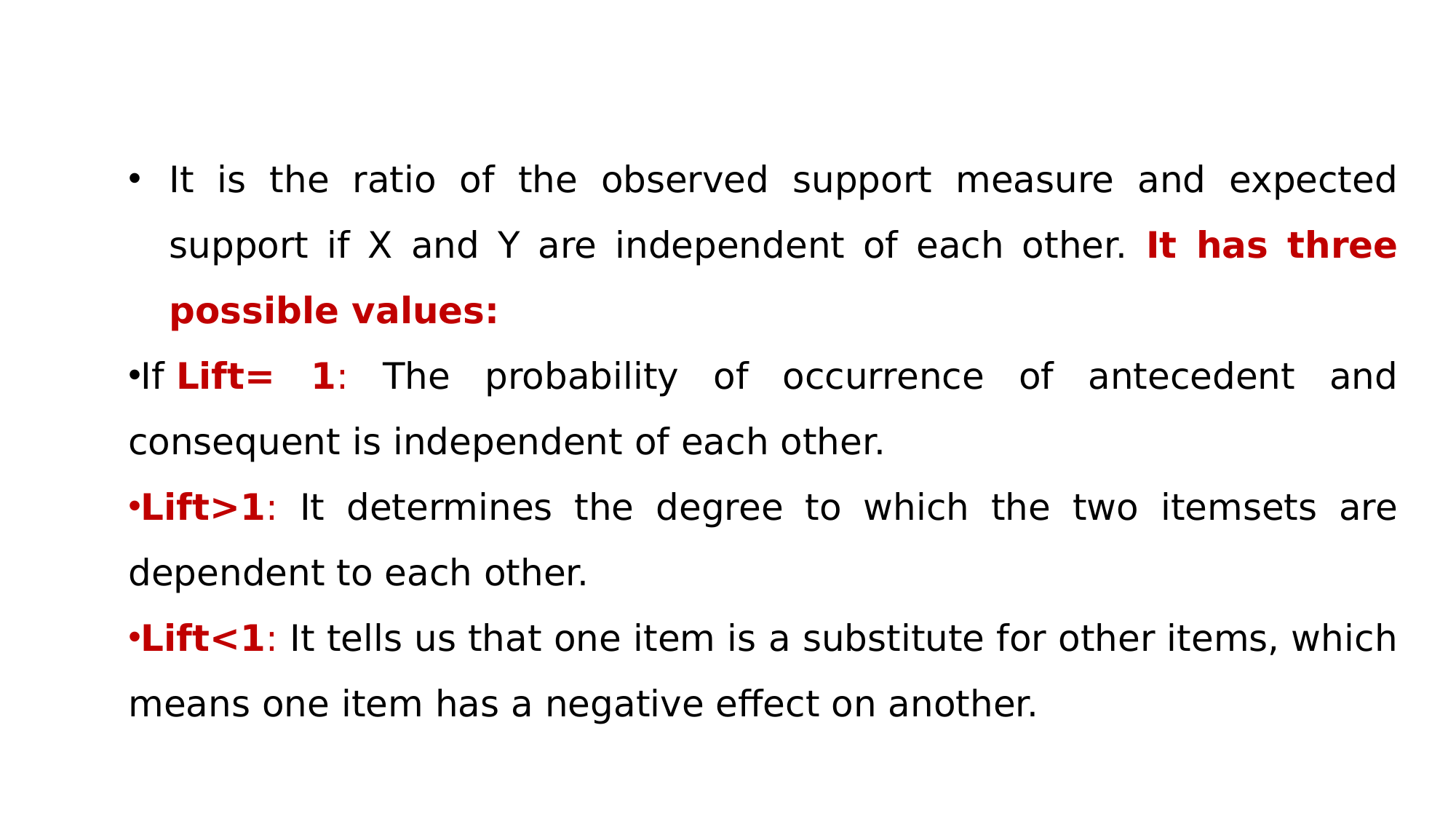

It is the ratio of the observed support measure and expected support if X and Y are independent of each other. It has three possible values:
If Lift= 1: The probability of occurrence of antecedent and consequent is independent of each other.
Lift>1: It determines the degree to which the two itemsets are dependent to each other.
Lift<1: It tells us that one item is a substitute for other items, which means one item has a negative effect on another.